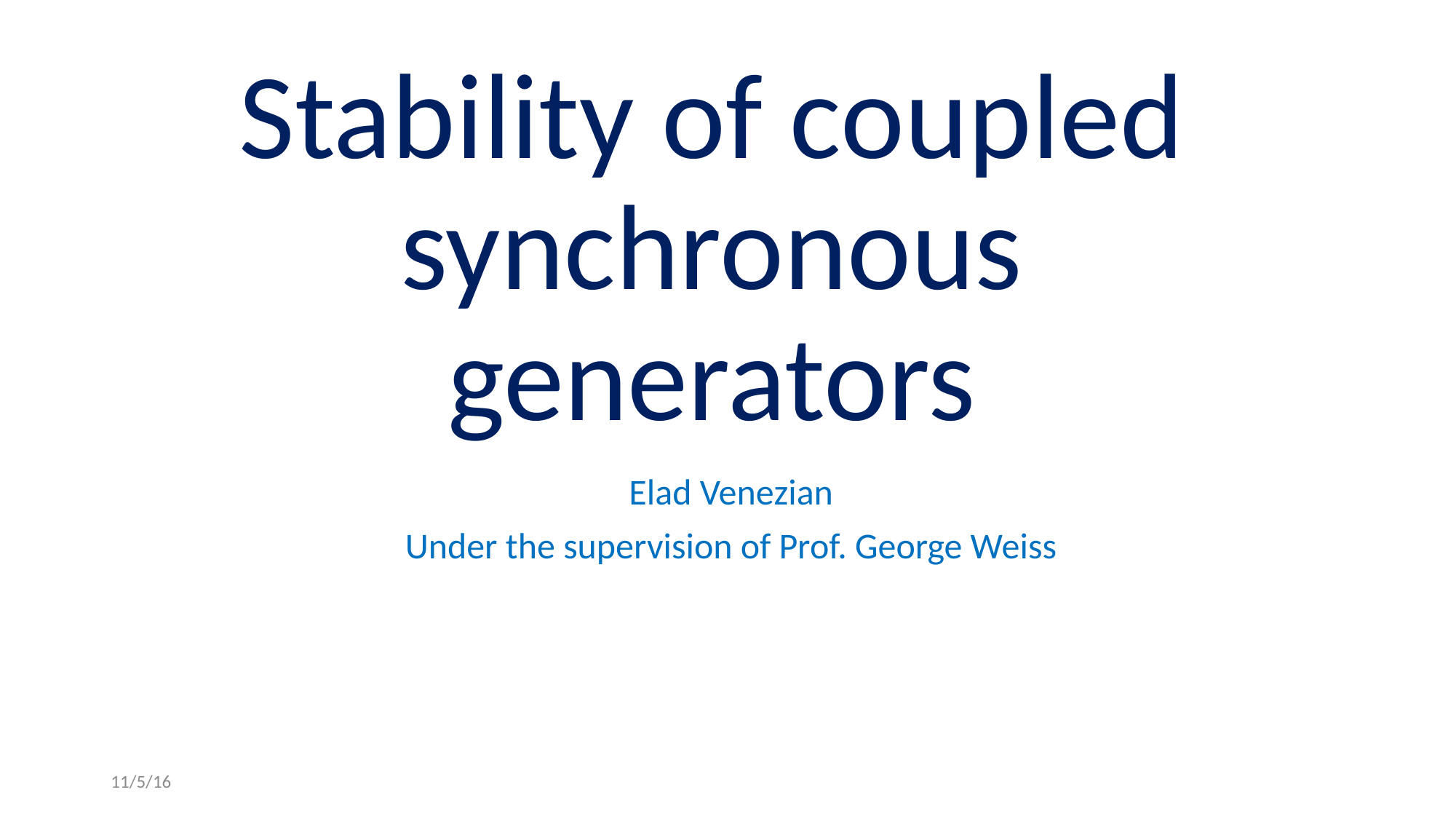

# Stability of coupled synchronous generators
Elad Venezian
Under the supervision of Prof. George Weiss
11/5/16
1